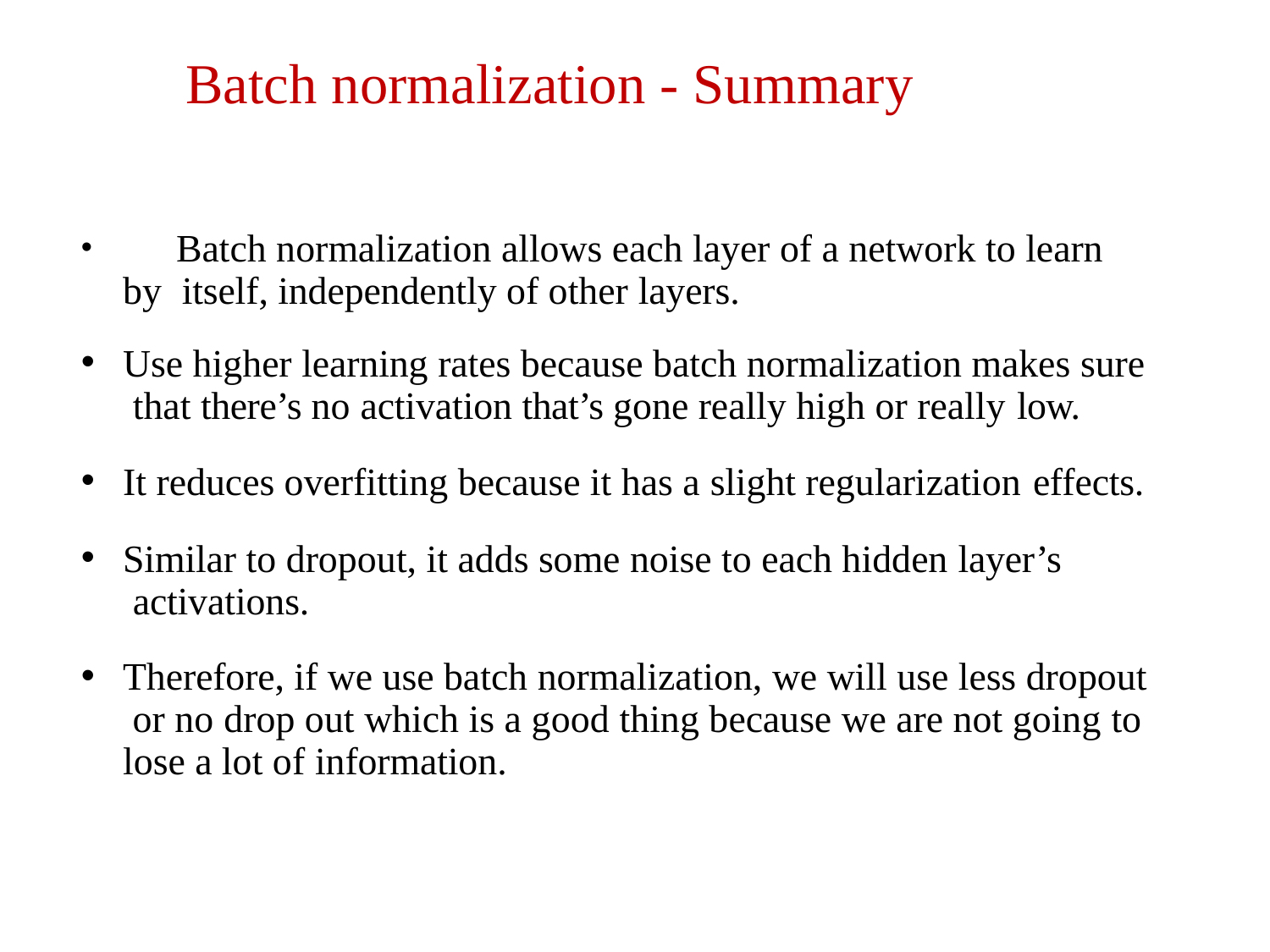

# Batch normalization - Summary
	Batch normalization allows each layer of a network to learn by  itself, independently of other layers.
Use higher learning rates because batch normalization makes sure  that there’s no activation that’s gone really high or really low.
It reduces overfitting because it has a slight regularization effects.
Similar to dropout, it adds some noise to each hidden layer’s  activations.
Therefore, if we use batch normalization, we will use less dropout  or no drop out which is a good thing because we are not going to  lose a lot of information.